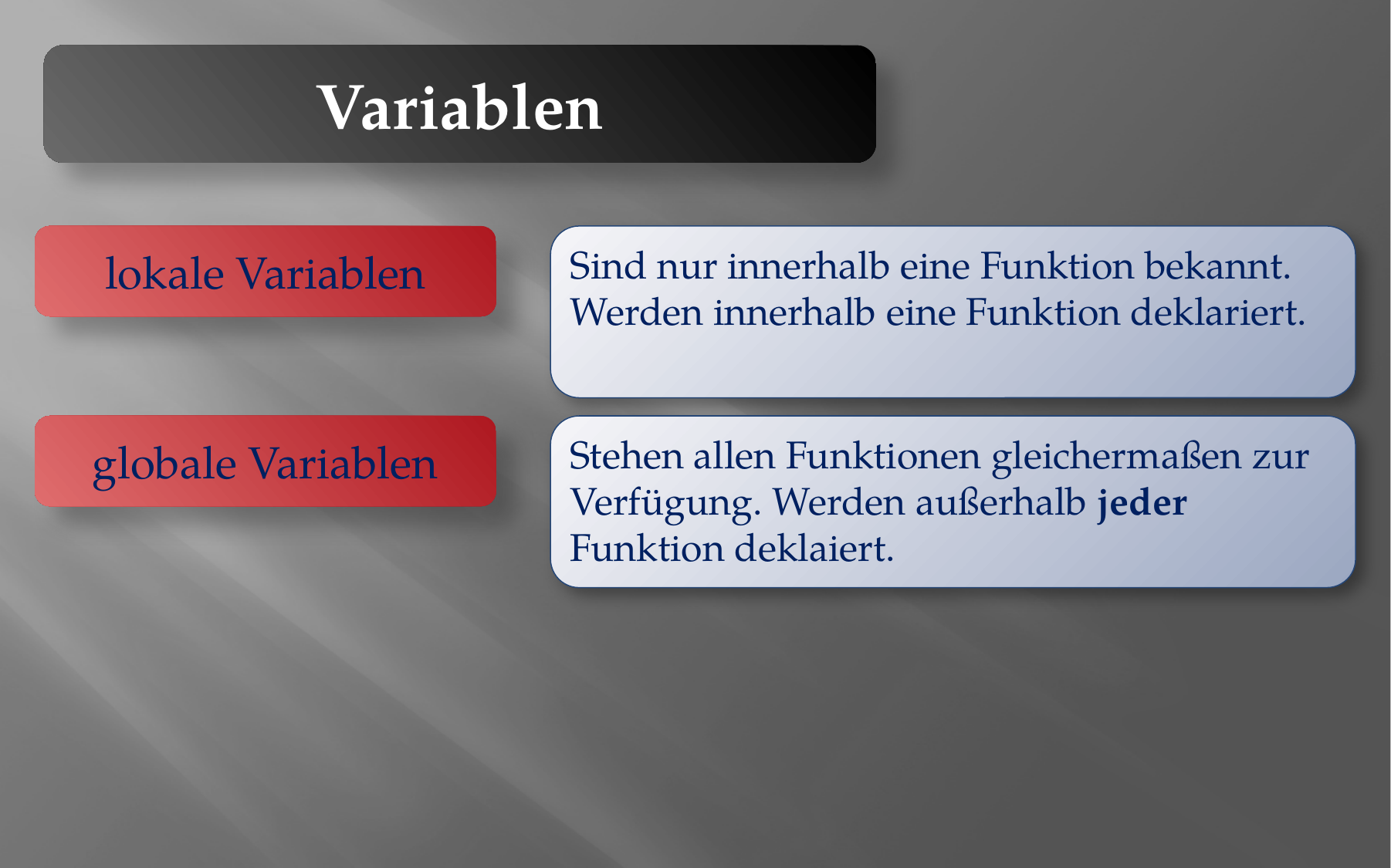

Variablen
lokale Variablen
Sind nur innerhalb eine Funktion bekannt. Werden innerhalb eine Funktion deklariert.
globale Variablen
Stehen allen Funktionen gleichermaßen zur Verfügung. Werden außerhalb jeder Funktion deklaiert.